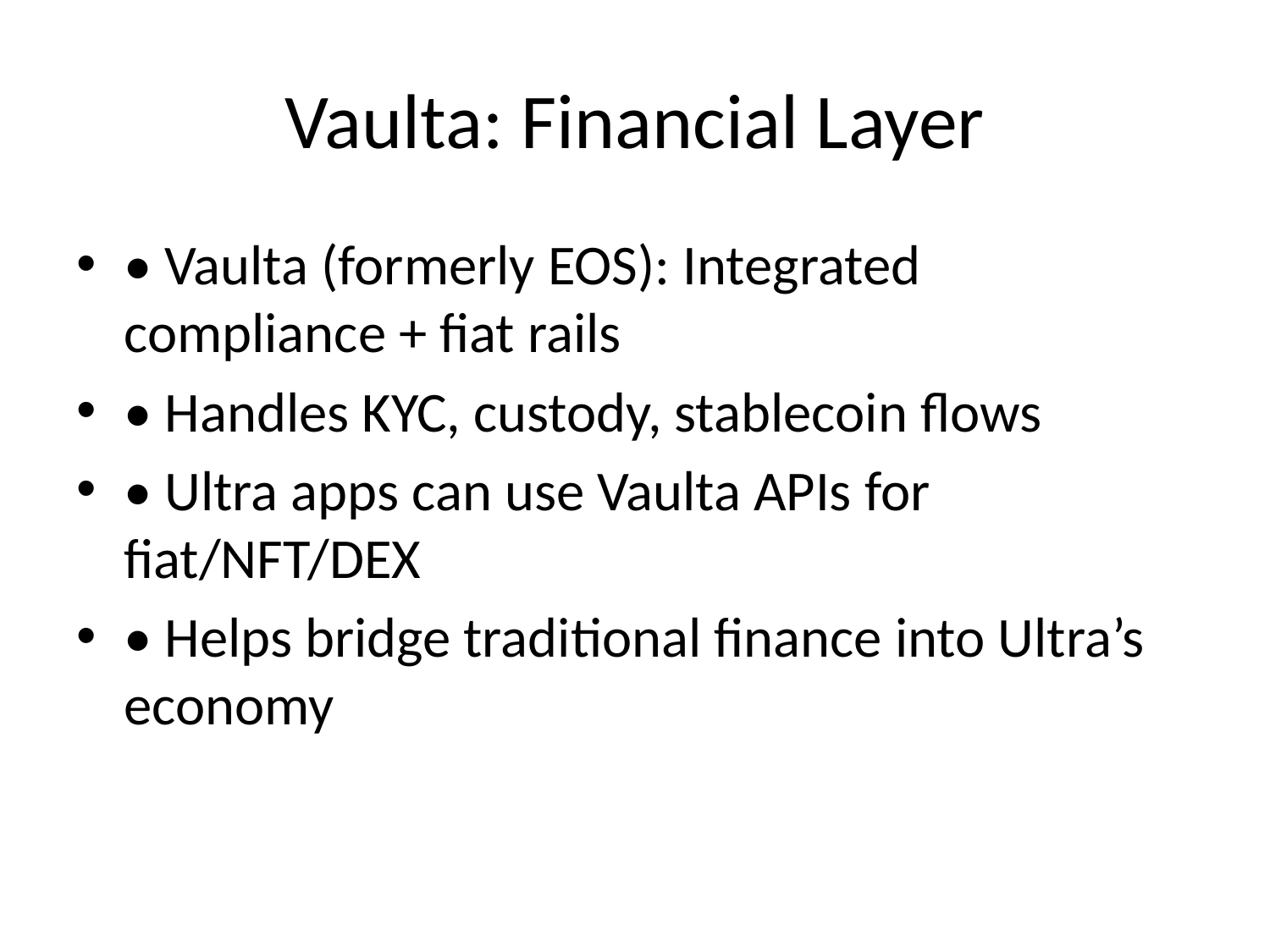

# Vaulta: Financial Layer
• Vaulta (formerly EOS): Integrated compliance + fiat rails
• Handles KYC, custody, stablecoin flows
• Ultra apps can use Vaulta APIs for fiat/NFT/DEX
• Helps bridge traditional finance into Ultra’s economy